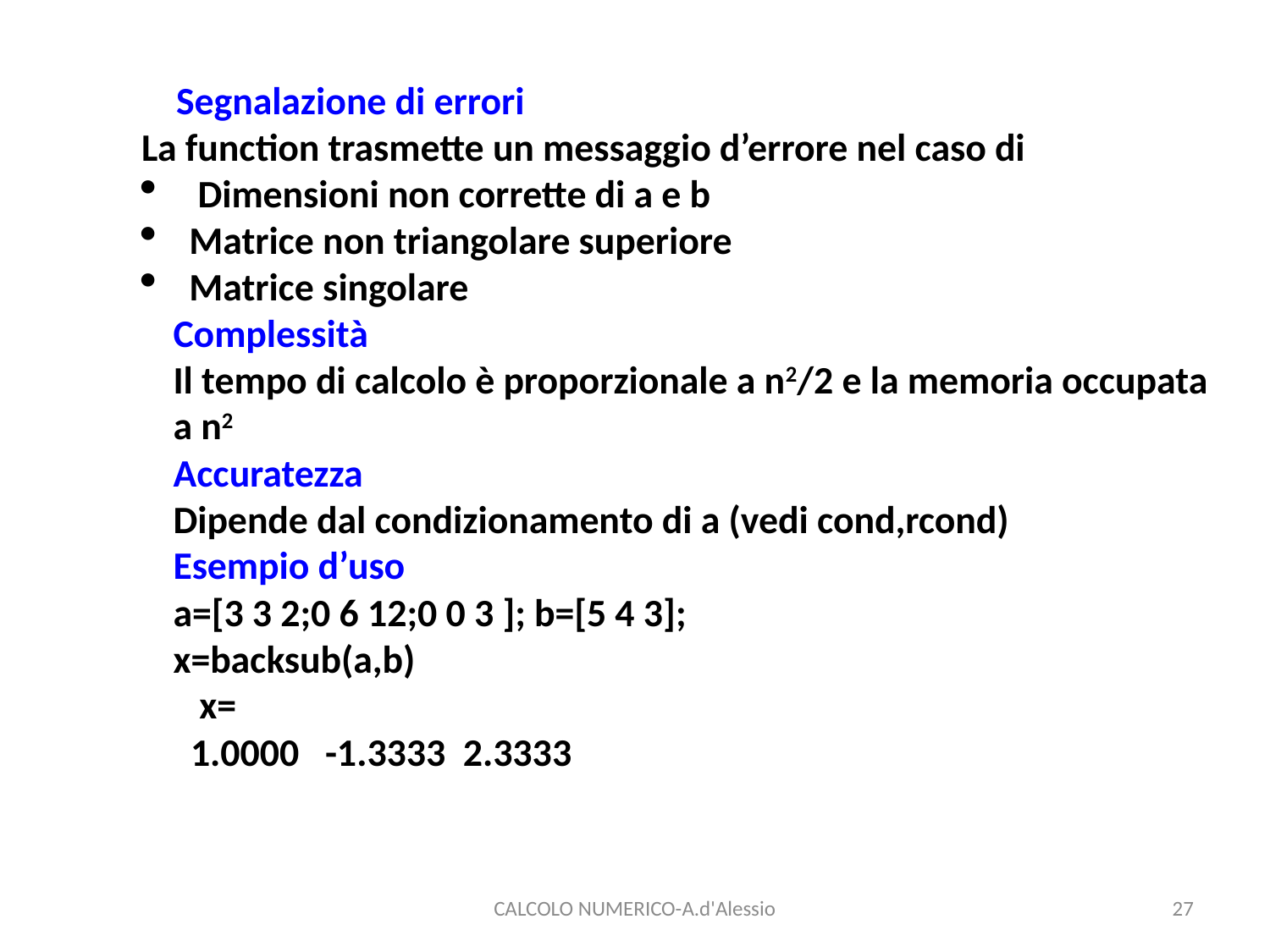

Segnalazione di errori
La function trasmette un messaggio d’errore nel caso di
 Dimensioni non corrette di a e b
Matrice non triangolare superiore
Matrice singolare
Complessità
Il tempo di calcolo è proporzionale a n2/2 e la memoria occupata a n2
Accuratezza
Dipende dal condizionamento di a (vedi cond,rcond)
Esempio d’uso
a=[3 3 2;0 6 12;0 0 3 ]; b=[5 4 3];
x=backsub(a,b)
   x=
  1.0000   -1.3333  2.3333
CALCOLO NUMERICO-A.d'Alessio
27